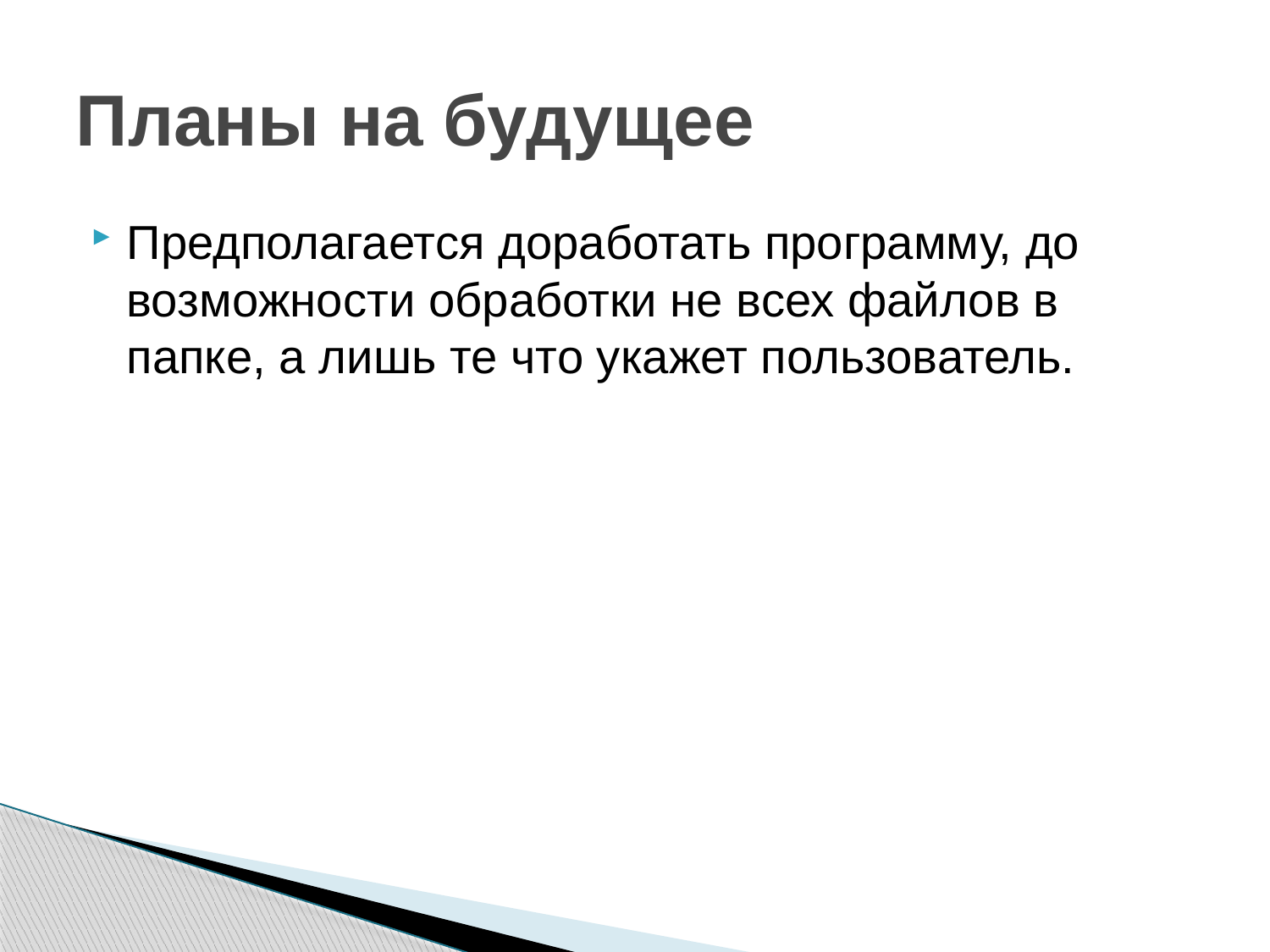

# Планы на будущее
Предполагается доработать программу, до возможности обработки не всех файлов в папке, а лишь те что укажет пользователь.